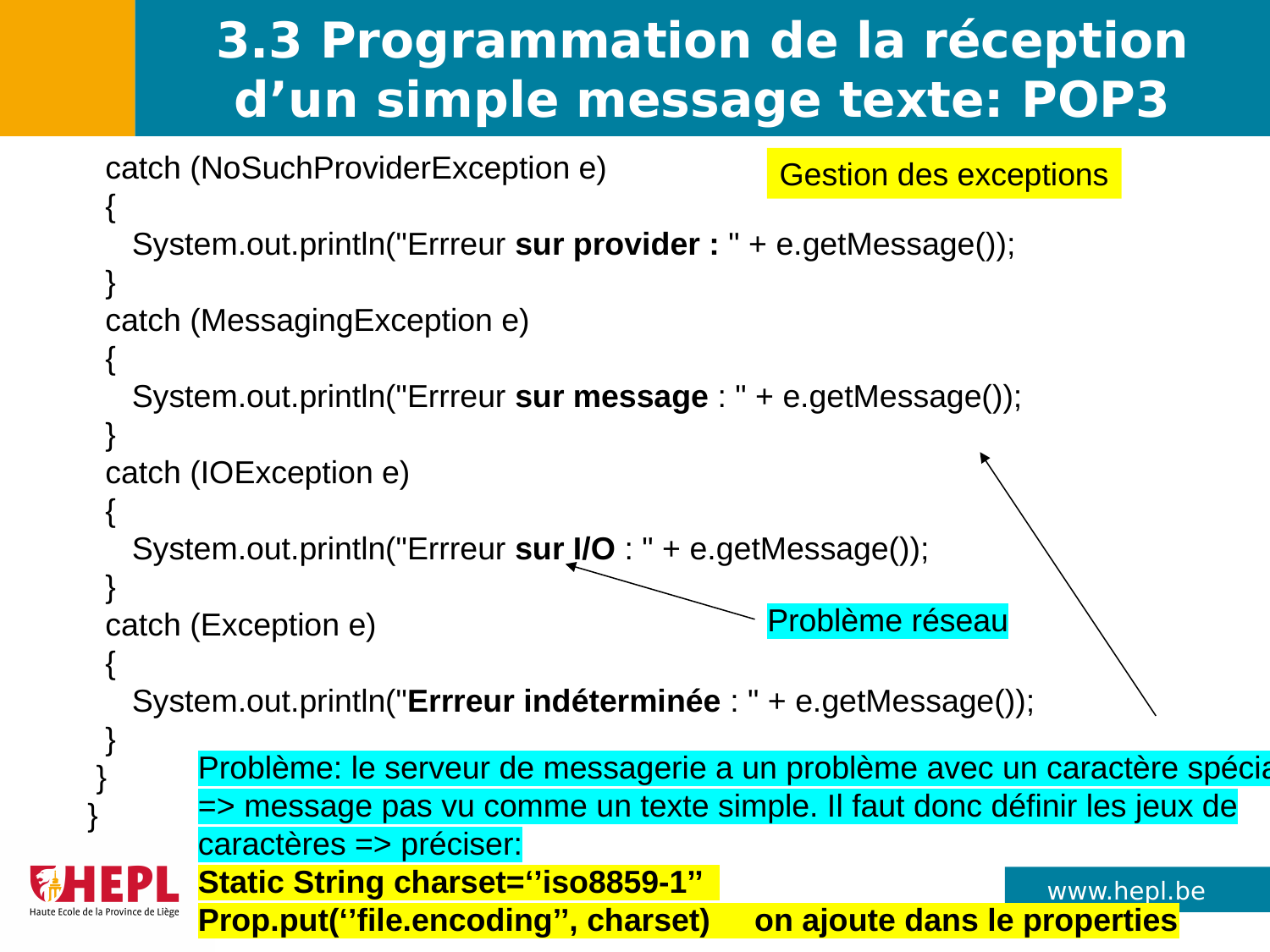

# 3.3 Programmation de la réception d’un simple message texte: POP3
  catch (NoSuchProviderException e)
  {
     System.out.println("Errreur sur provider : " + e.getMessage());
  }
  catch (MessagingException e)
  {
     System.out.println("Errreur sur message : " + e.getMessage());
  }
  catch (IOException e)
  {
     System.out.println("Errreur sur I/O : " + e.getMessage());
  }
  catch (Exception e)
  {
     System.out.println("Errreur indéterminée : " + e.getMessage());
  }
 }
}
Gestion des exceptions
Problème réseau
Problème: le serveur de messagerie a un problème avec un caractère spécial
=> message pas vu comme un texte simple. Il faut donc définir les jeux de caractères => préciser:
Static String charset=‘’iso8859-1’’
Prop.put(‘’file.encoding’’, charset)     on ajoute dans le properties